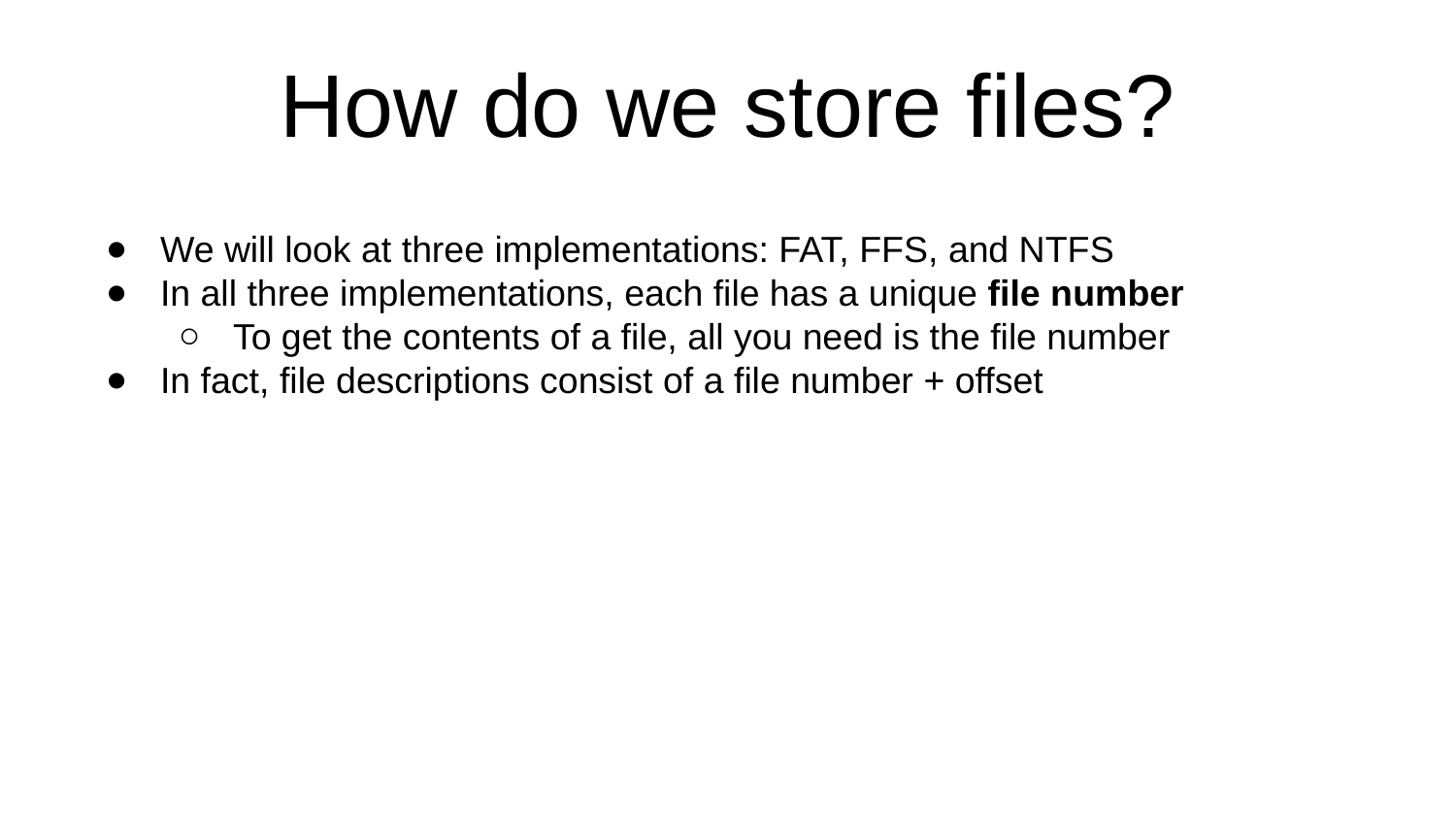

# How do we store files?
We will look at three implementations: FAT, FFS, and NTFS
In all three implementations, each file has a unique file number
To get the contents of a file, all you need is the file number
In fact, file descriptions consist of a file number + offset